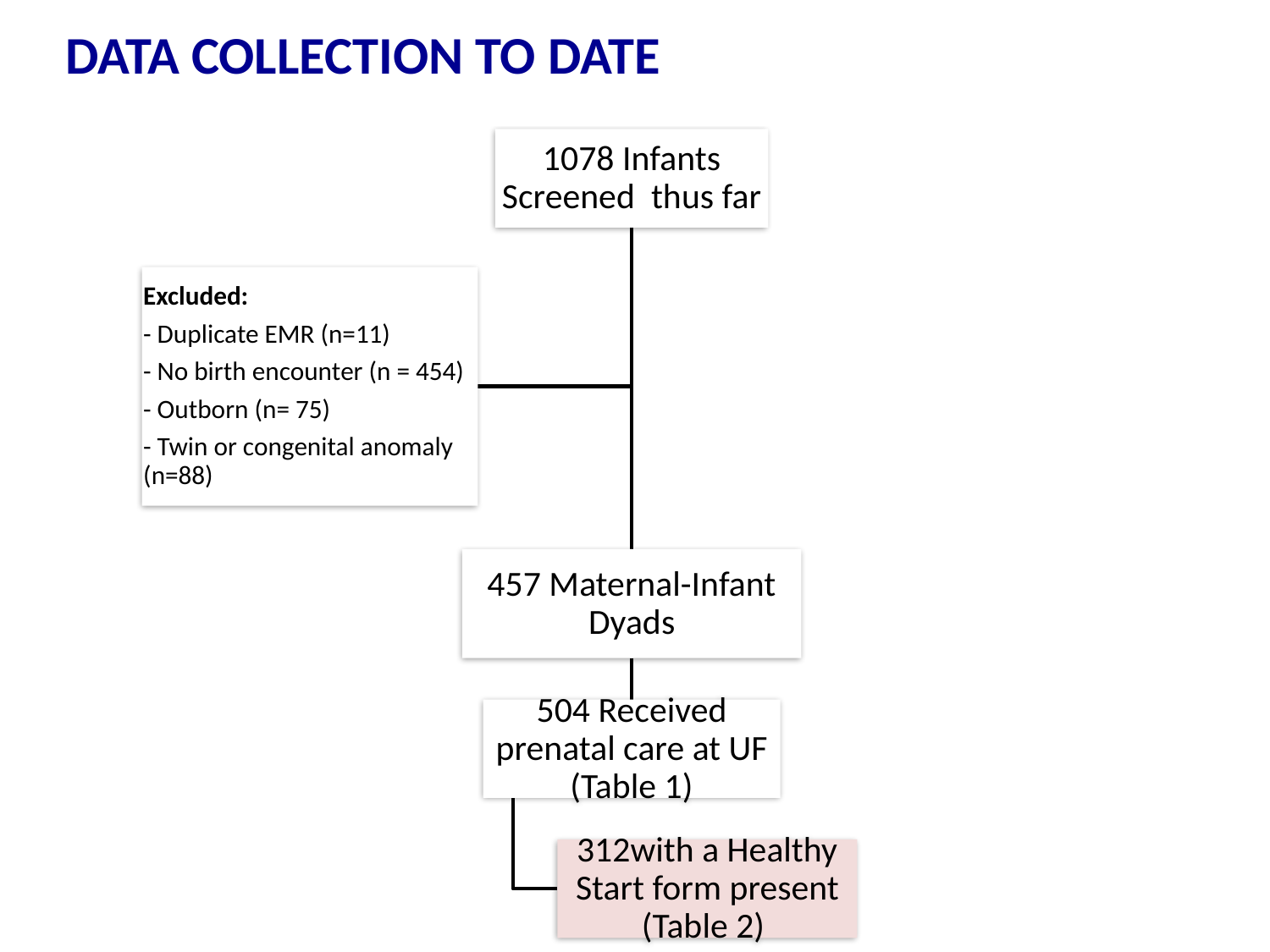

Data collection to date
1078 Infants Screened  thus far
457 Maternal-Infant Dyads
504 Received prenatal care at UF (Table 1)
312with a Healthy Start form present (Table 2)
Excluded:
- Duplicate EMR (n=11)
- No birth encounter (n = 454)
- Outborn (n= 75)
- Twin or congenital anomaly (n=88)